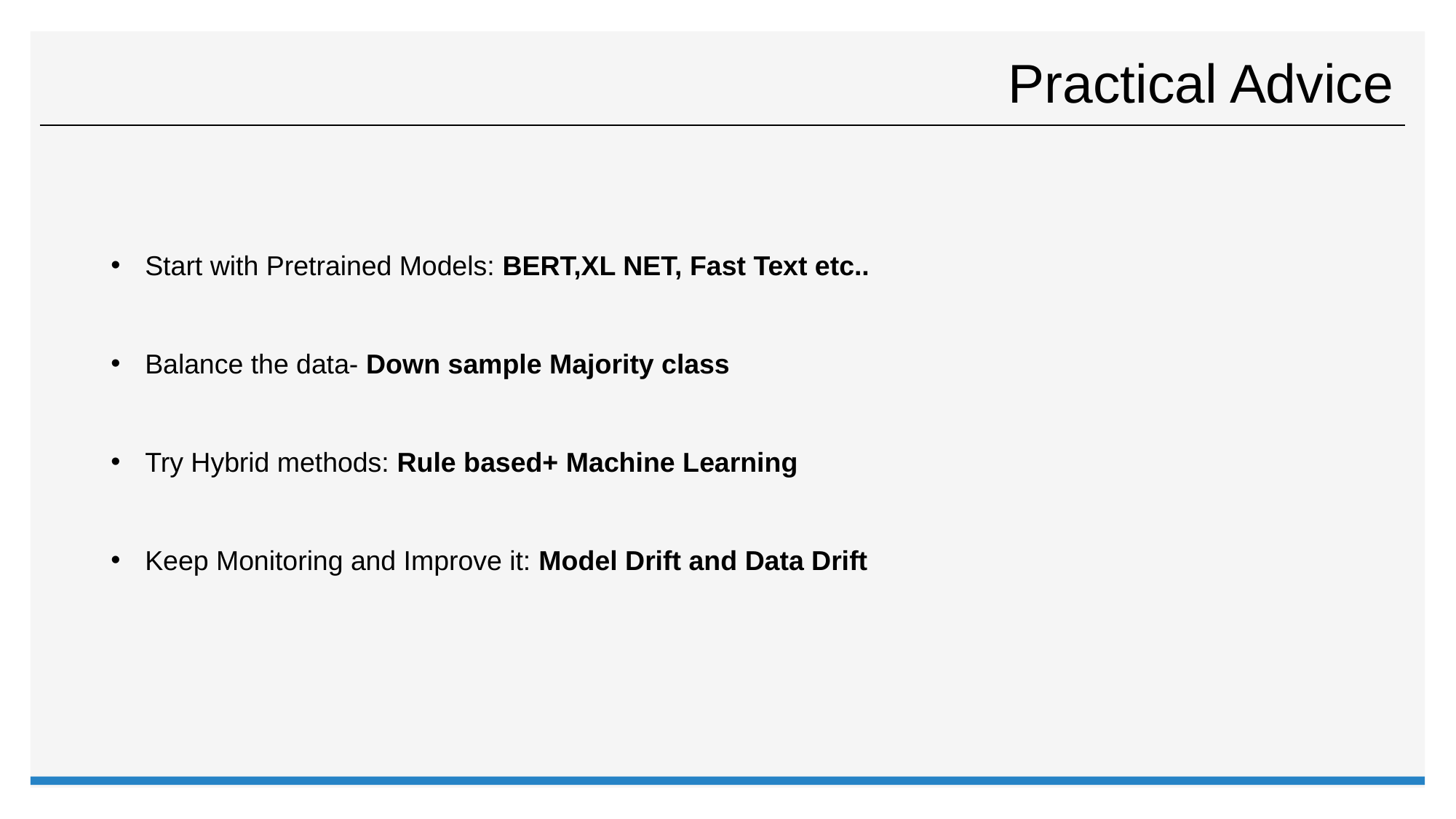

# Practical Advice
Start with Pretrained Models: BERT,XL NET, Fast Text etc..

Balance the data- Down sample Majority class

Try Hybrid methods: Rule based+ Machine Learning

Keep Monitoring and Improve it: Model Drift and Data Drift